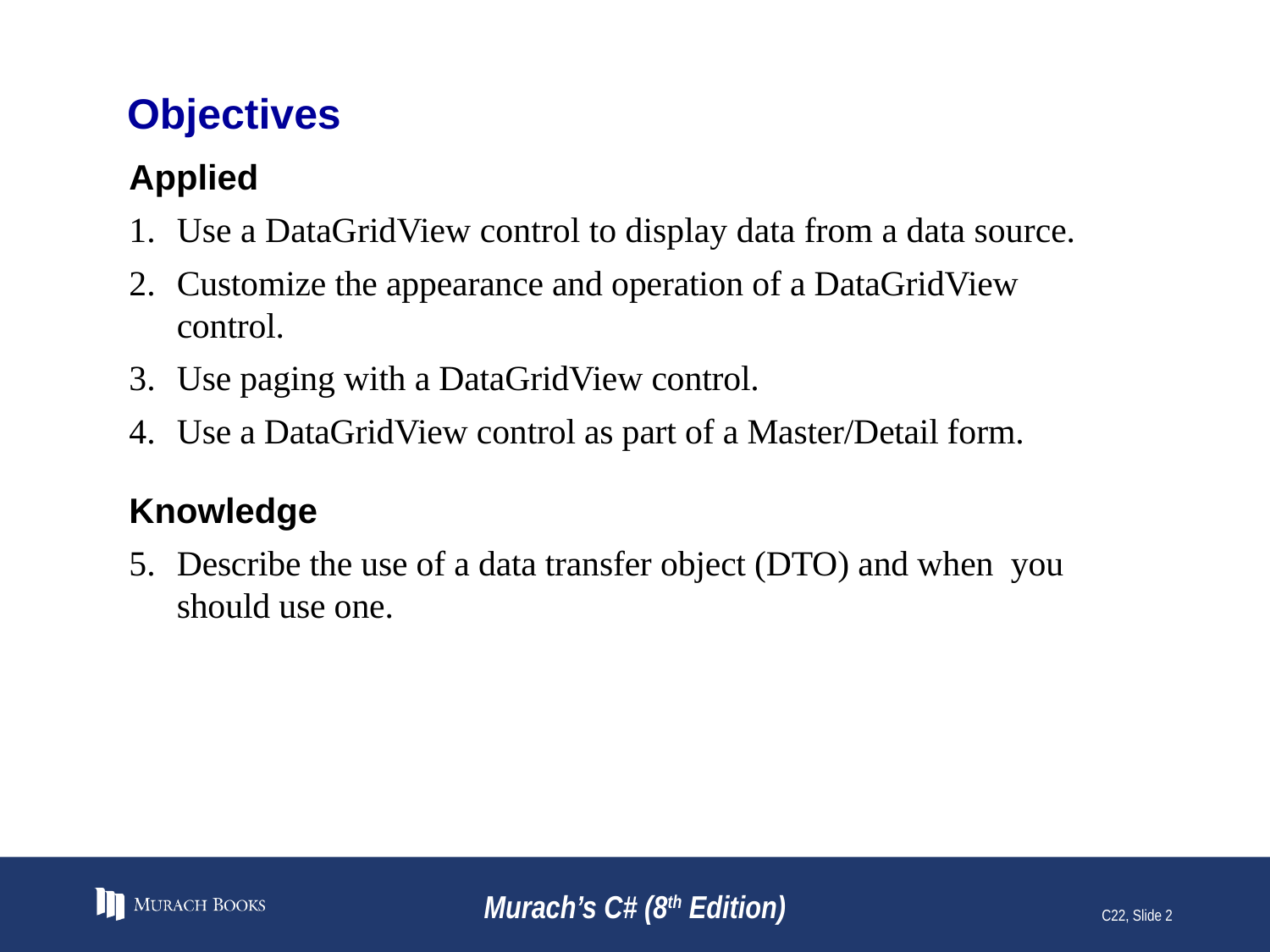

# Objectives
Applied
Use a DataGridView control to display data from a data source.
Customize the appearance and operation of a DataGridView control.
Use paging with a DataGridView control.
Use a DataGridView control as part of a Master/Detail form.
Knowledge
Describe the use of a data transfer object (DTO) and when  you should use one.

Murach’s C# (8th Edition)

C22, Slide 2